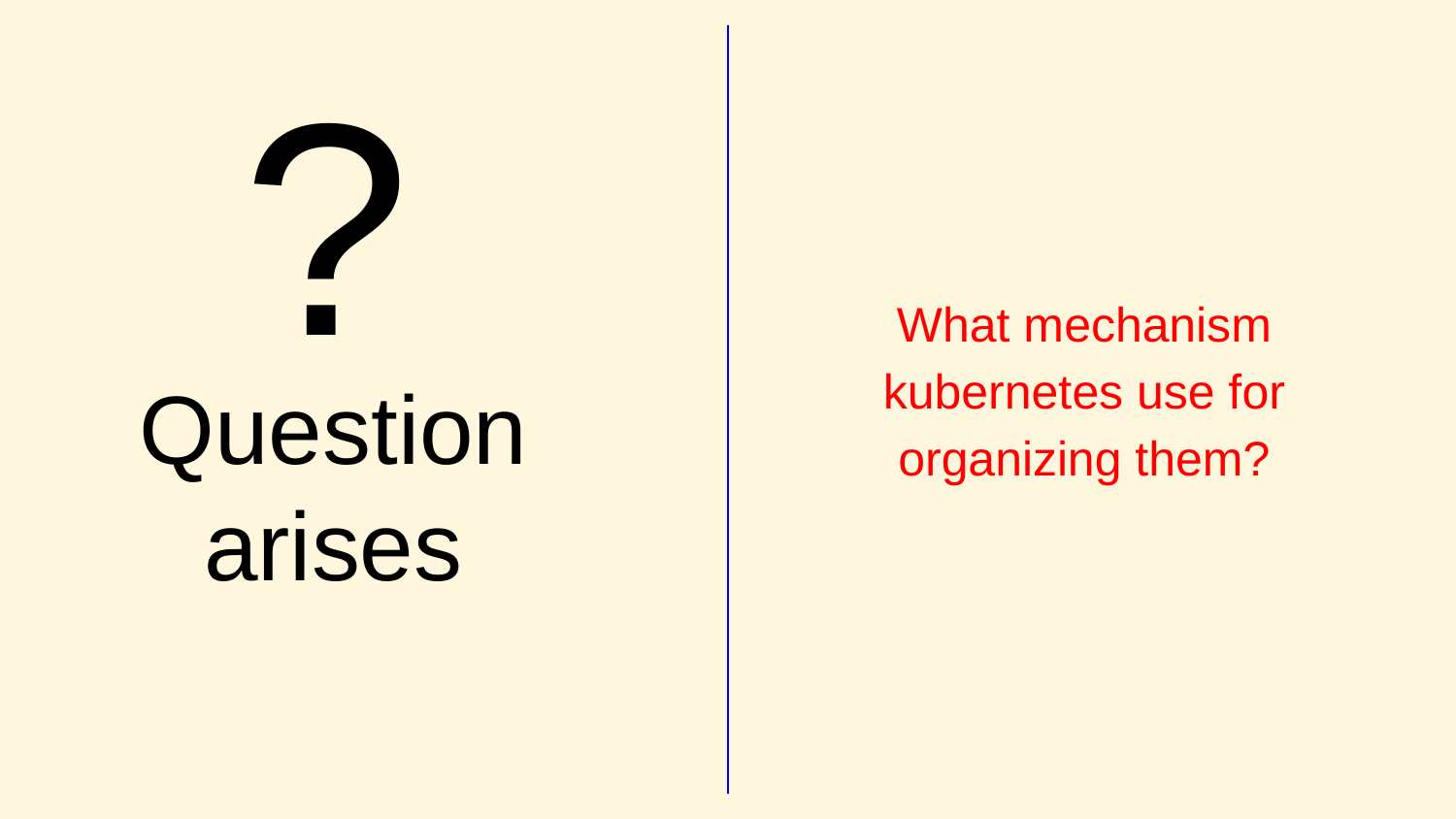

?
What mechanism kubernetes use for organizing them?
# Question arises